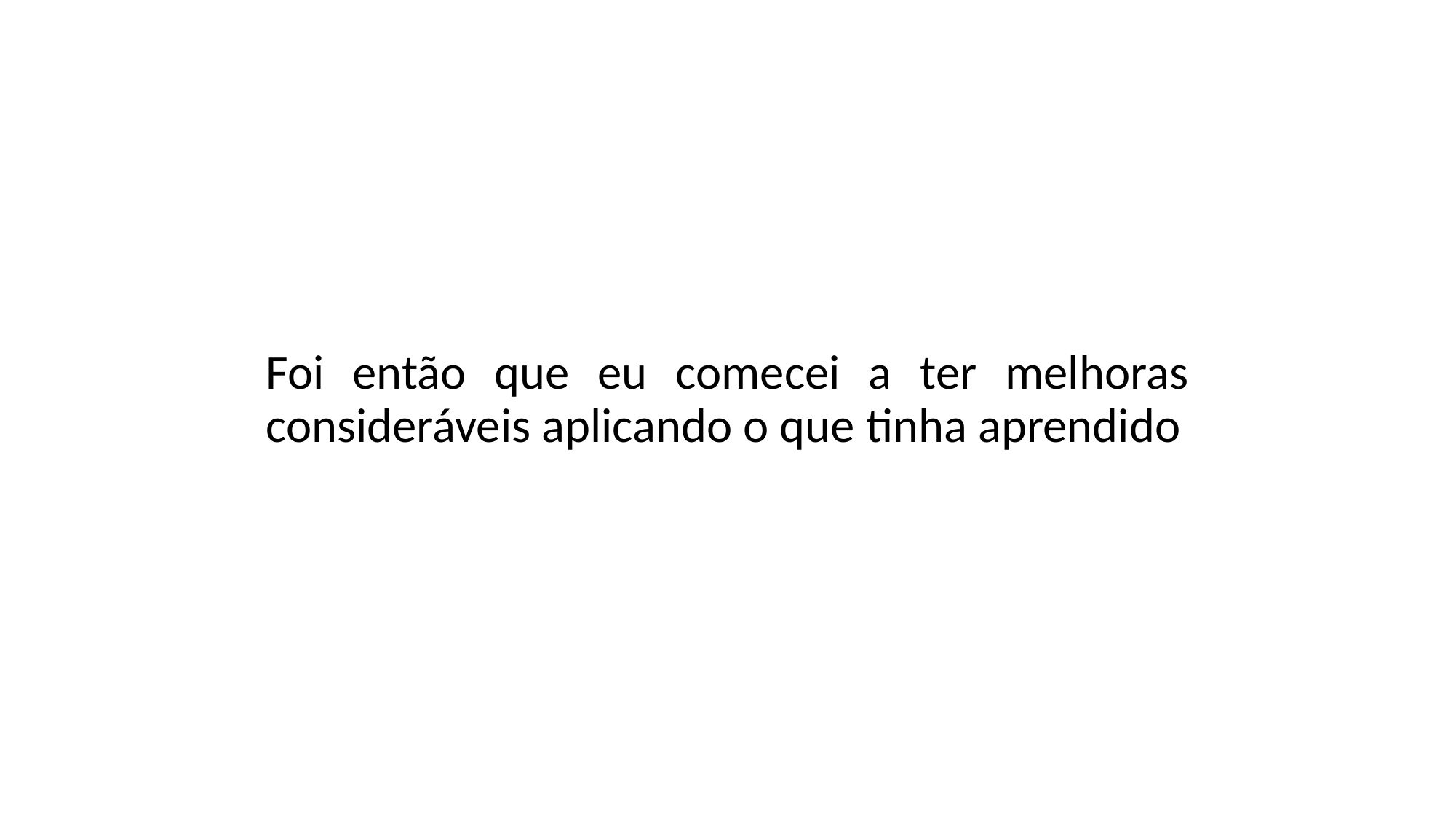

Foi então que eu comecei a ter melhoras consideráveis aplicando o que tinha aprendido